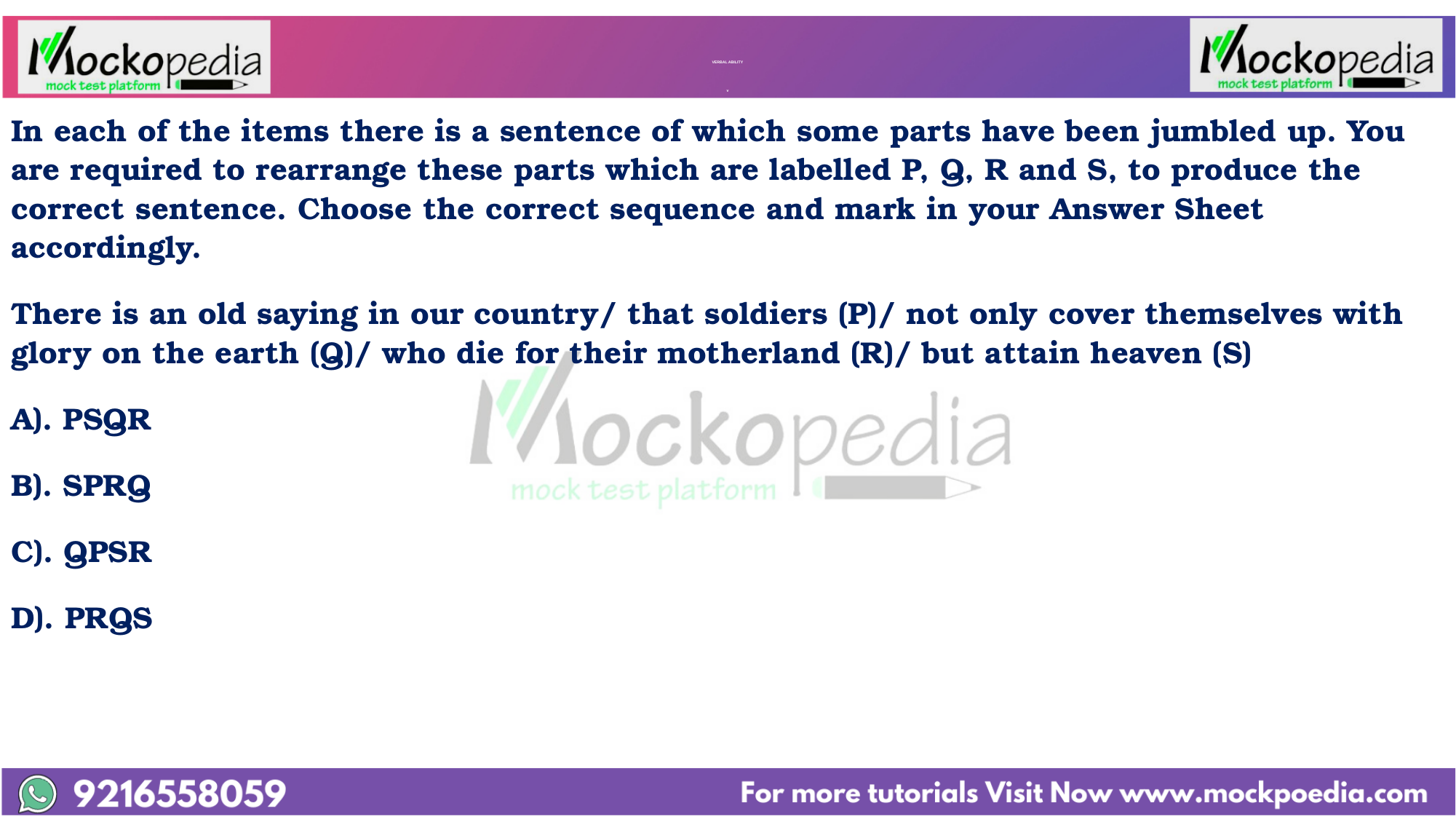

# VERBAL ABILITY v
In each of the items there is a sentence of which some parts have been jumbled up. You are required to rearrange these parts which are labelled P, Q, R and S, to produce the correct sentence. Choose the correct sequence and mark in your Answer Sheet accordingly.
There is an old saying in our country/ that soldiers (P)/ not only cover themselves with glory on the earth (Q)/ who die for their motherland (R)/ but attain heaven (S)
A). PSQR
B). SPRQ
C). QPSR
D). PRQS